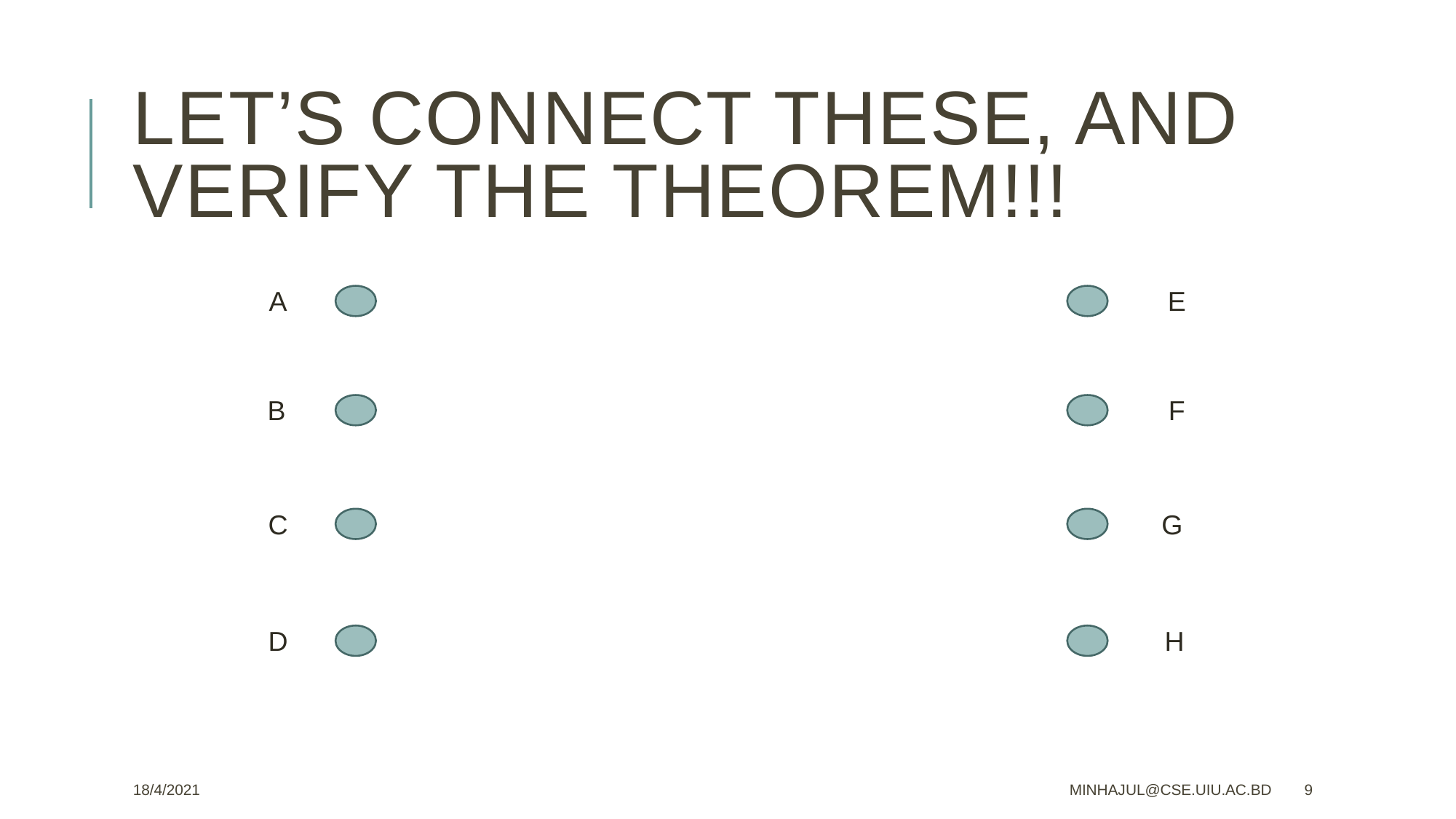

# Let’s connect these, and verify the theorem!!!
A
E

B
F

C
G

D
H

18/4/2021
minhajul@cse.uiu.ac.bd
9